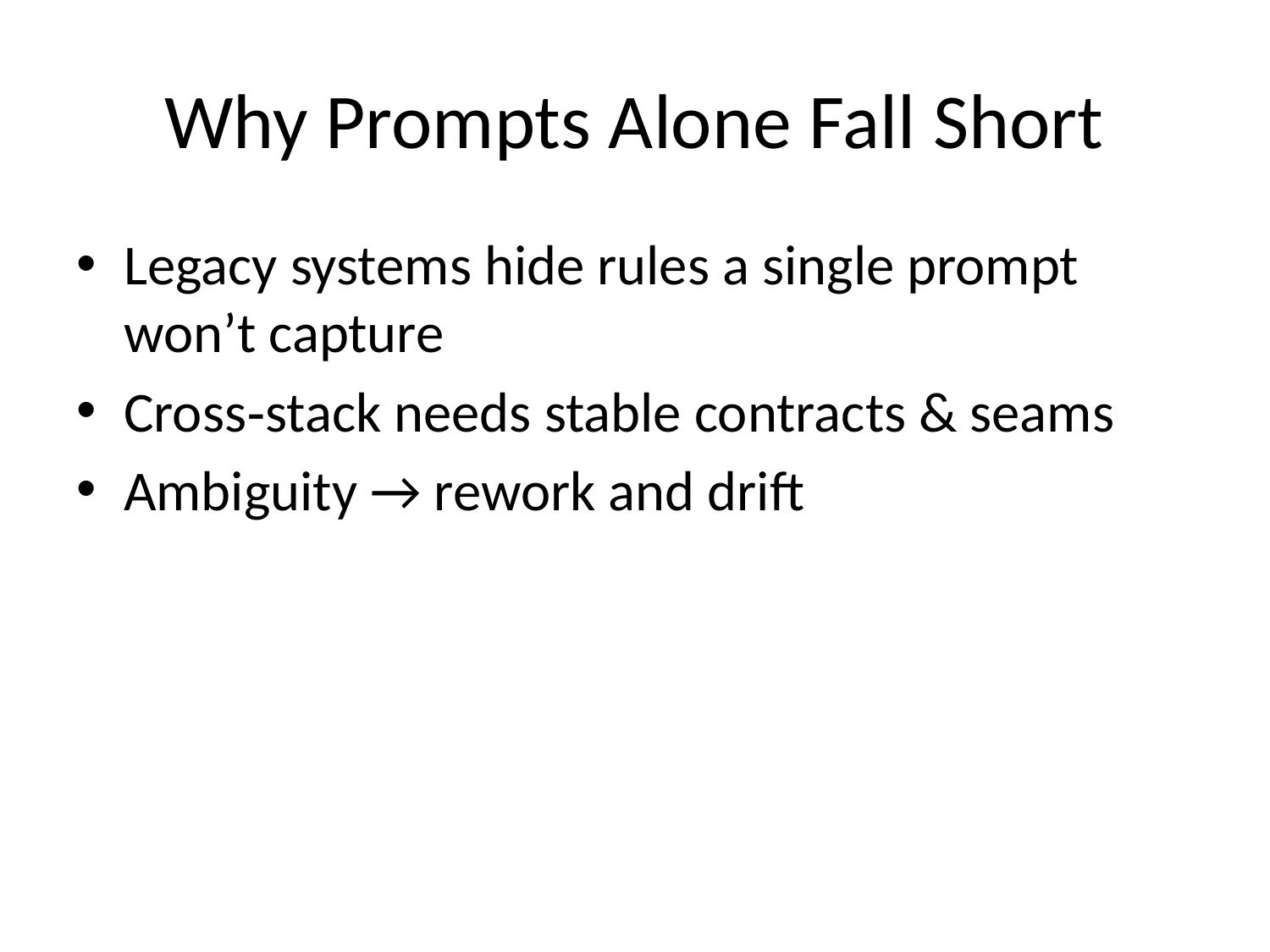

# Why Prompts Alone Fall Short
Legacy systems hide rules a single prompt won’t capture
Cross‑stack needs stable contracts & seams
Ambiguity → rework and drift